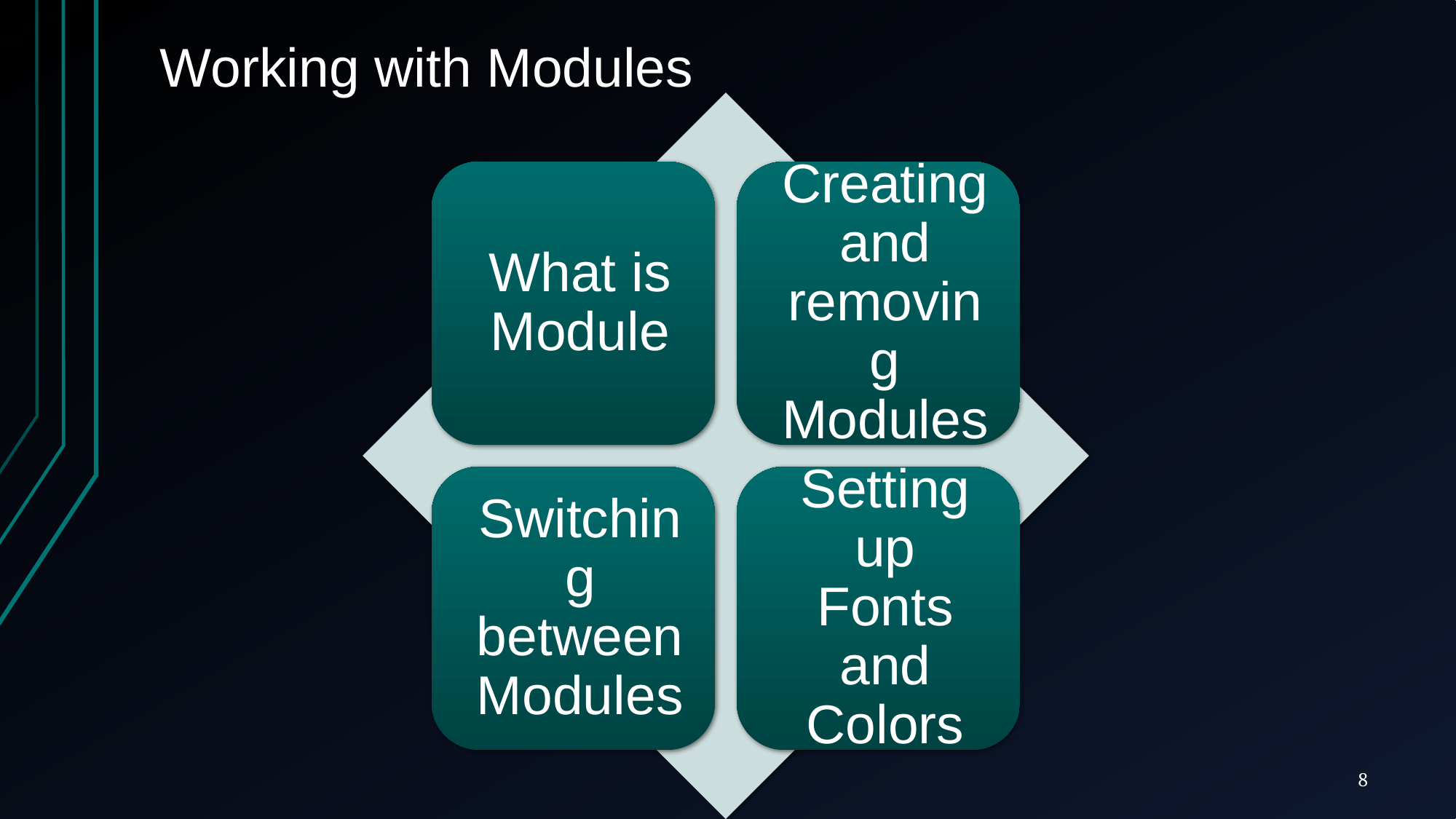

# Working with Modules
What is Module
Creating and removing Modules
Switching between Modules
Setting up Fonts and Colors
8